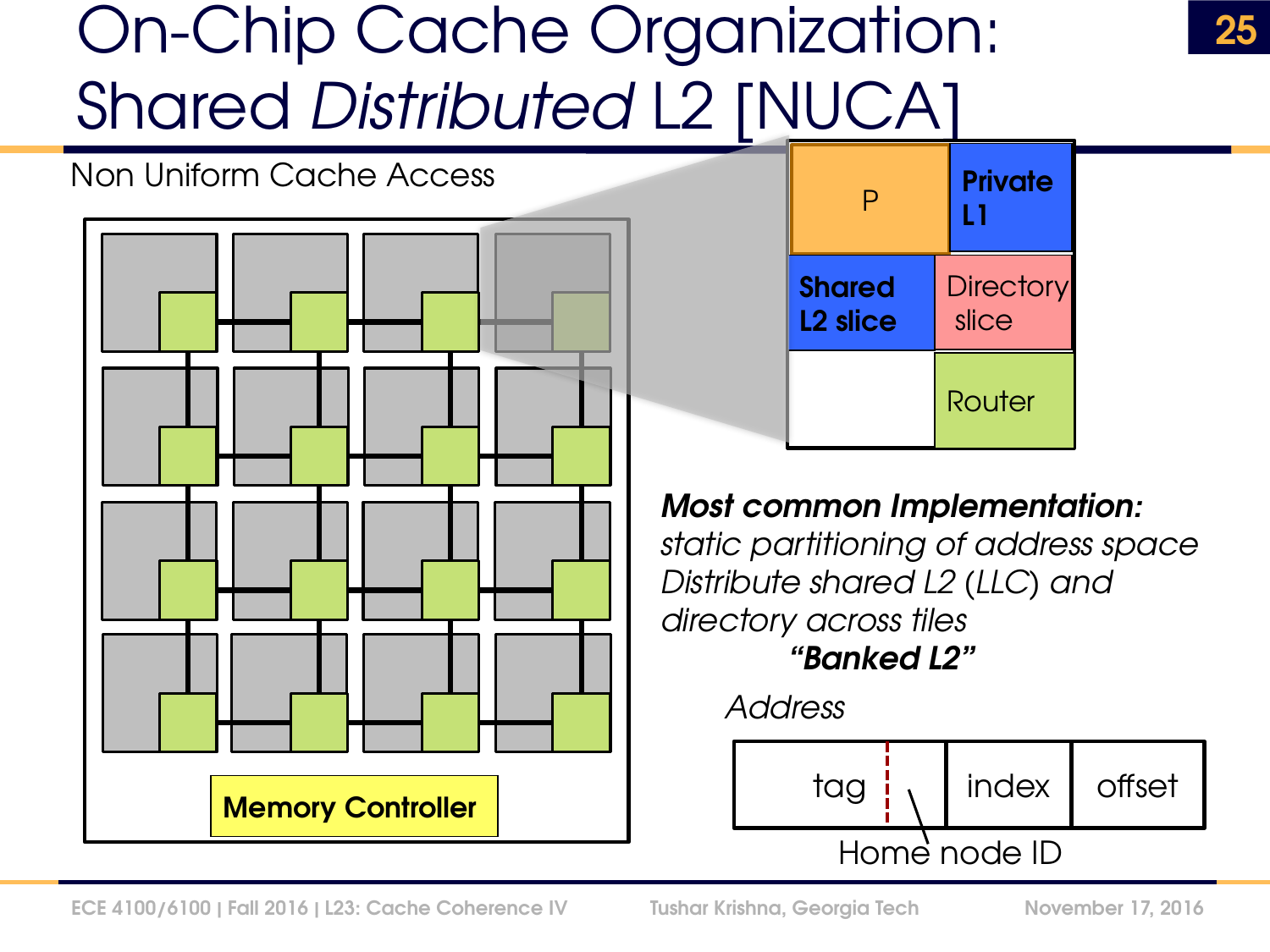

25
# On-Chip Cache Organization: Shared Distributed L2 [NUCA]

Private
L1
P
Shared
L2 slice
Directory
 slice
Router
Non Uniform Cache Access

Most common Implementation:
static partitioning of address space
Distribute shared L2 (LLC) and directory across tiles
	“Banked L2”
Address
tag
index
offset
Memory Controller
Home node ID
ECE 4100/6100 | Fall 2016 | L23: Cache Coherence IV               Tushar Krishna, Georgia Tech
November 17, 2016